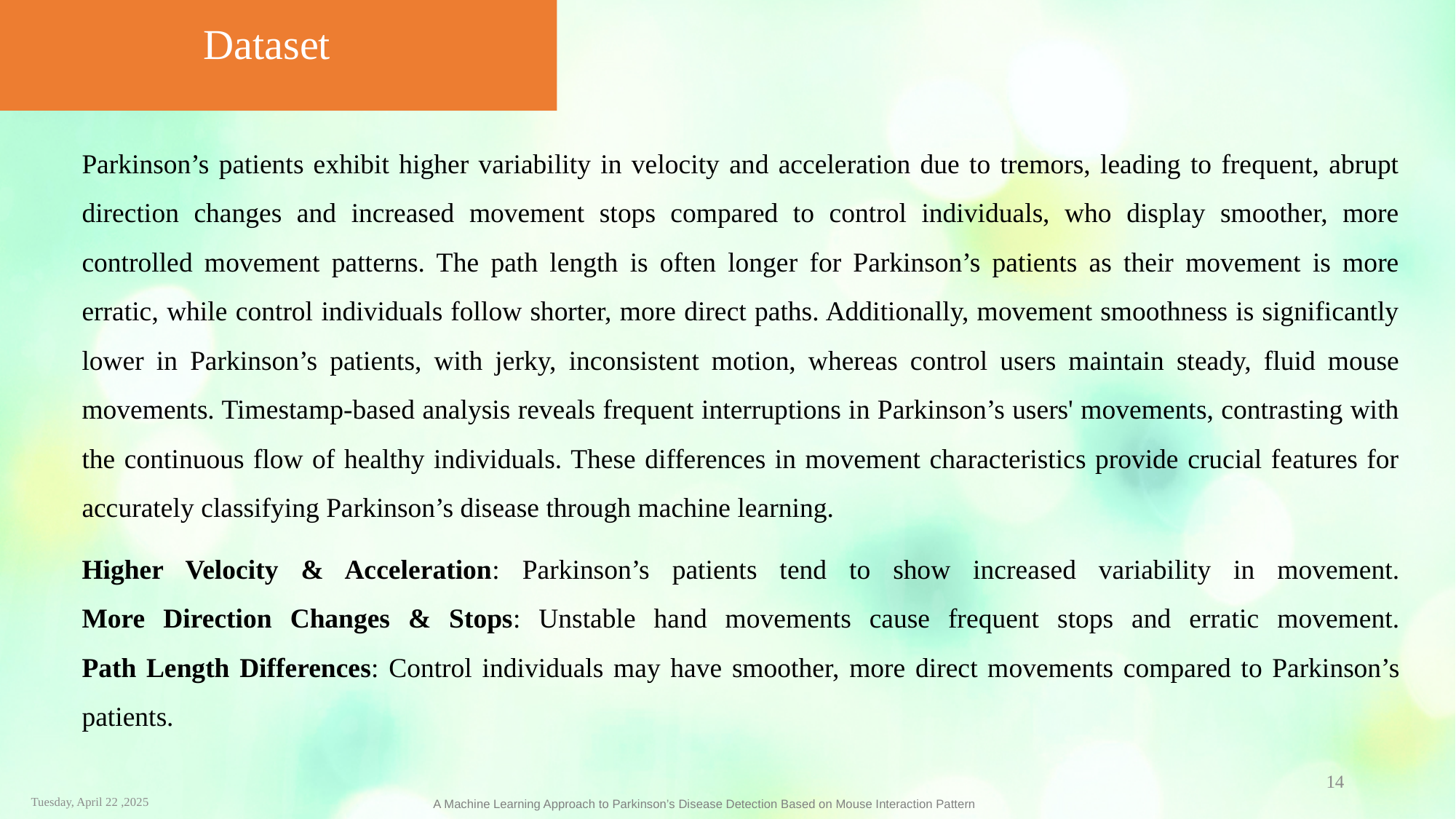

Dataset
# Parkinson’s patients exhibit higher variability in velocity and acceleration due to tremors, leading to frequent, abrupt direction changes and increased movement stops compared to control individuals, who display smoother, more controlled movement patterns. The path length is often longer for Parkinson’s patients as their movement is more erratic, while control individuals follow shorter, more direct paths. Additionally, movement smoothness is significantly lower in Parkinson’s patients, with jerky, inconsistent motion, whereas control users maintain steady, fluid mouse movements. Timestamp-based analysis reveals frequent interruptions in Parkinson’s users' movements, contrasting with the continuous flow of healthy individuals. These differences in movement characteristics provide crucial features for accurately classifying Parkinson’s disease through machine learning.
Higher Velocity & Acceleration: Parkinson’s patients tend to show increased variability in movement.
More Direction Changes & Stops: Unstable hand movements cause frequent stops and erratic movement.
Path Length Differences: Control individuals may have smoother, more direct movements compared to Parkinson’s patients.

14
   Tuesday, April 22 ,2025

            A Machine Learning Approach to Parkinson’s Disease Detection Based on Mouse Interaction Pattern